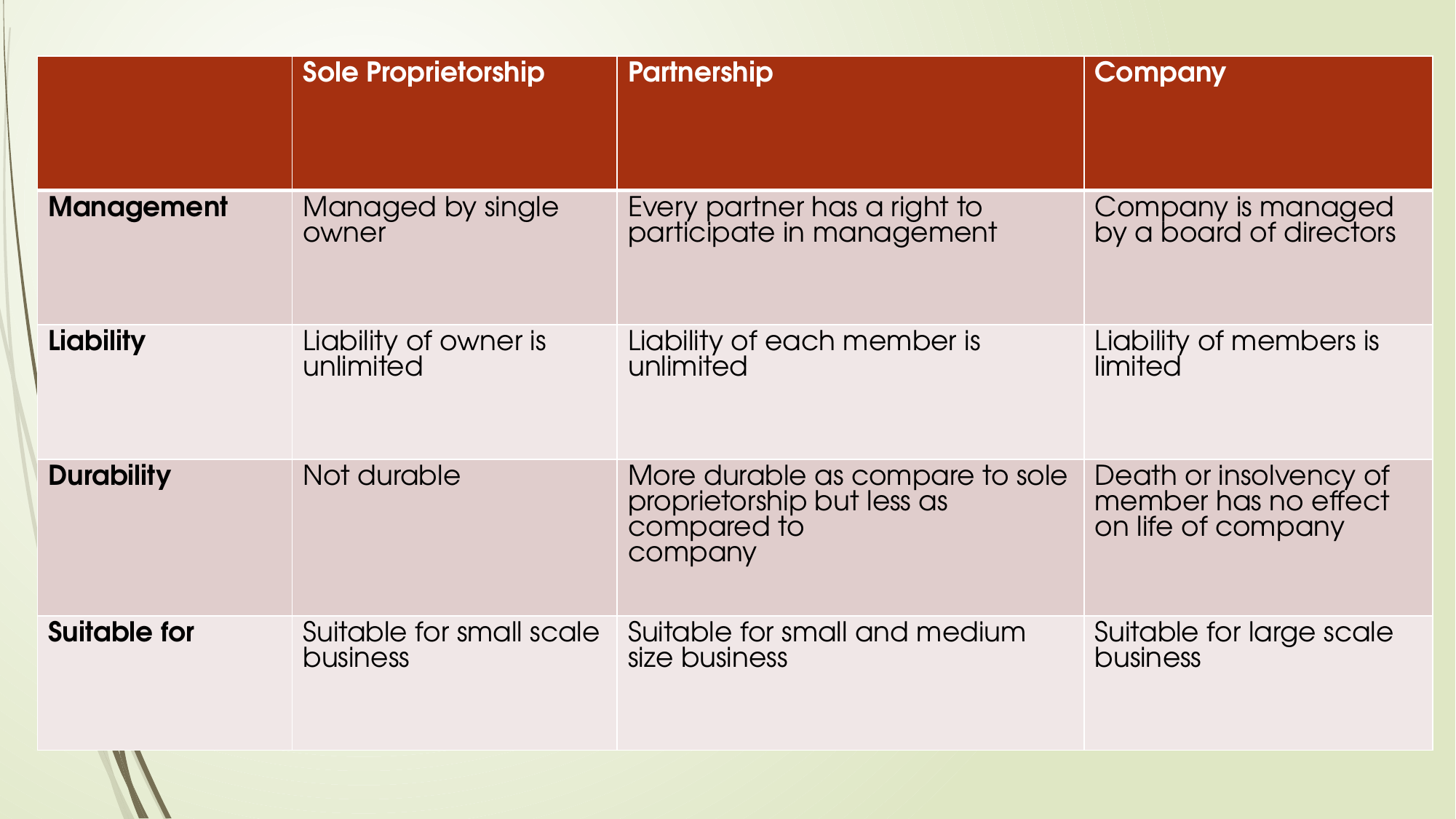

|  | Sole Proprietorship | Partnership | Company |
| --- | --- | --- | --- |
| Management | Managed by single owner | Every partner has a right to participate in management | Company is managed by a board of directors |
| Liability | Liability of owner is unlimited | Liability of each member is unlimited | Liability of members is limited |
| Durability | Not durable | More durable as compare to sole proprietorship but less as compared to company | Death or insolvency of member has no effect on life of company |
| Suitable for | Suitable for small scale business | Suitable for small and medium size business | Suitable for large scale business |